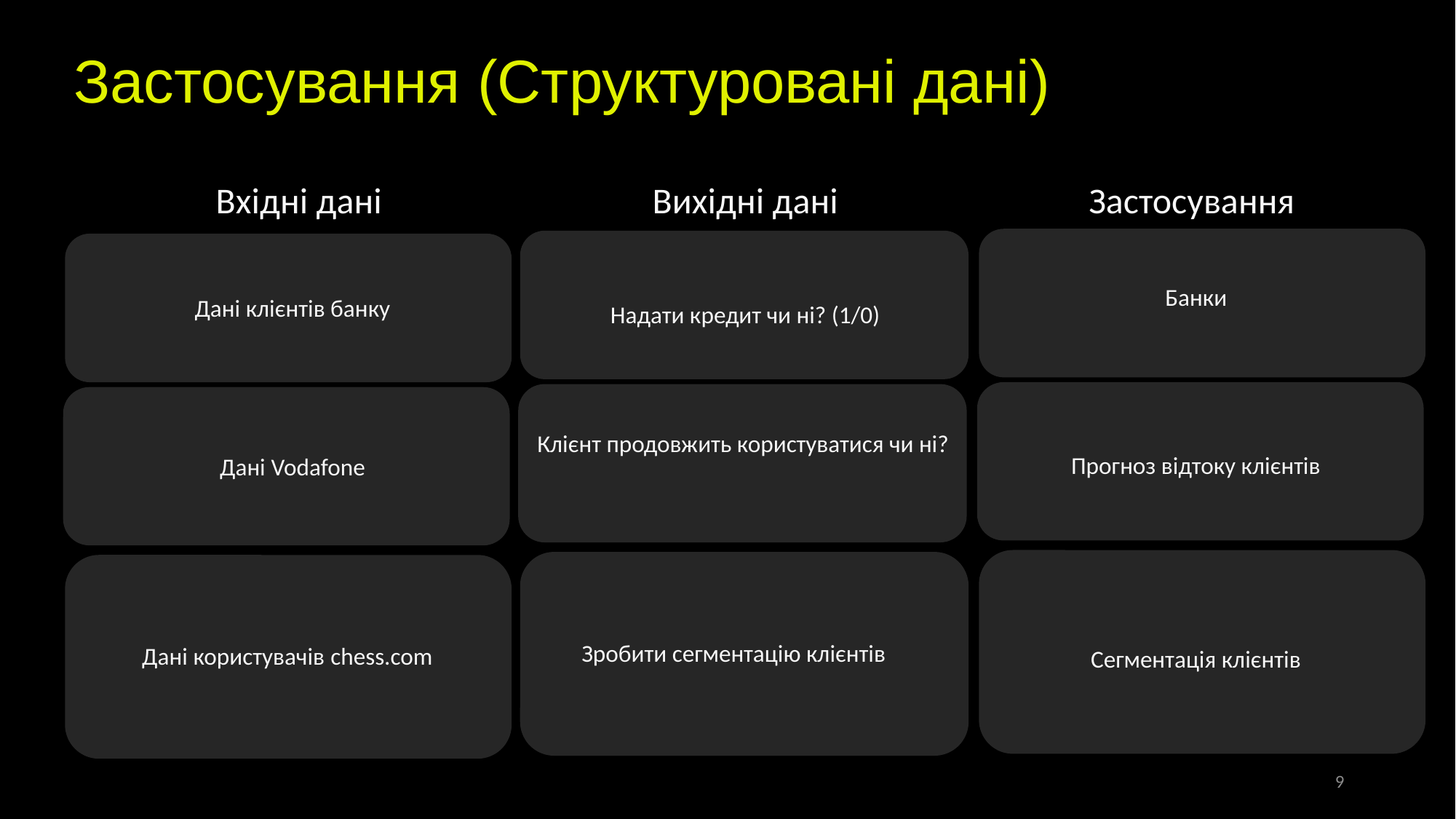

Застосування (Структуровані дані)
Вхідні дані
Вихідні дані
Застосування

Банки
Надати кредит чи ні? (1/0)
Дані клієнтів банку

Клієнт продовжить користуватися чи ні?
Прогноз відтоку клієнтів
Дані Vodafone

Сегментація клієнтів
Зробити сегментацію клієнтів
Дані користувачів chess.com
9